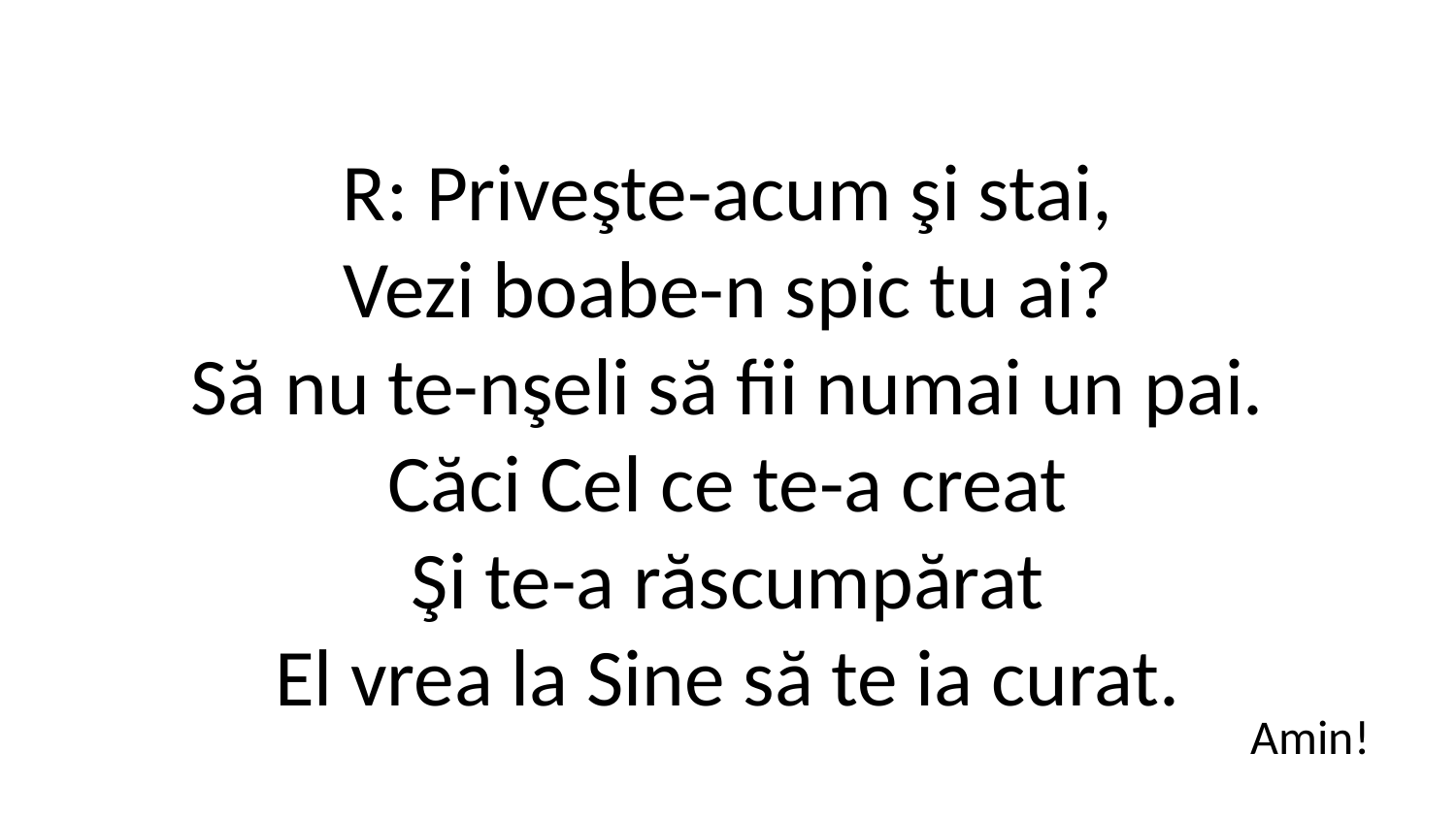

R: Priveşte-acum şi stai,
Vezi boabe-n spic tu ai?
Să nu te-nşeli să fii numai un pai.
Căci Cel ce te-a creat
Şi te-a răscumpărat
El vrea la Sine să te ia curat.

Amin!